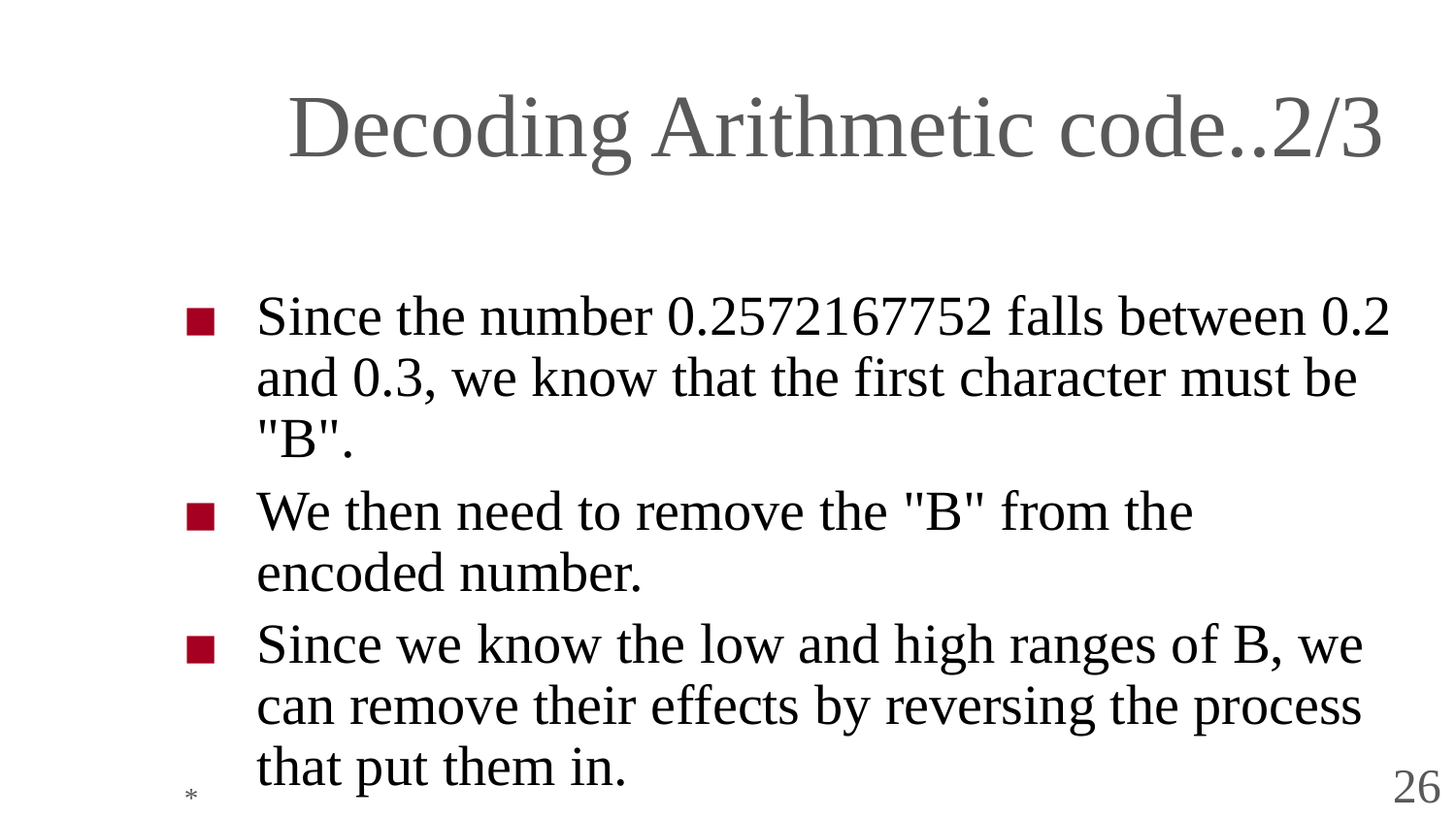

# Decoding Arithmetic code..2/3

Since the number 0.2572167752 falls between 0.2 and 0.3, we know that the first character must be "B".
We then need to remove the "B" from the encoded number.
Since we know the low and high ranges of B, we can remove their effects by reversing the process that put them in.

*
26